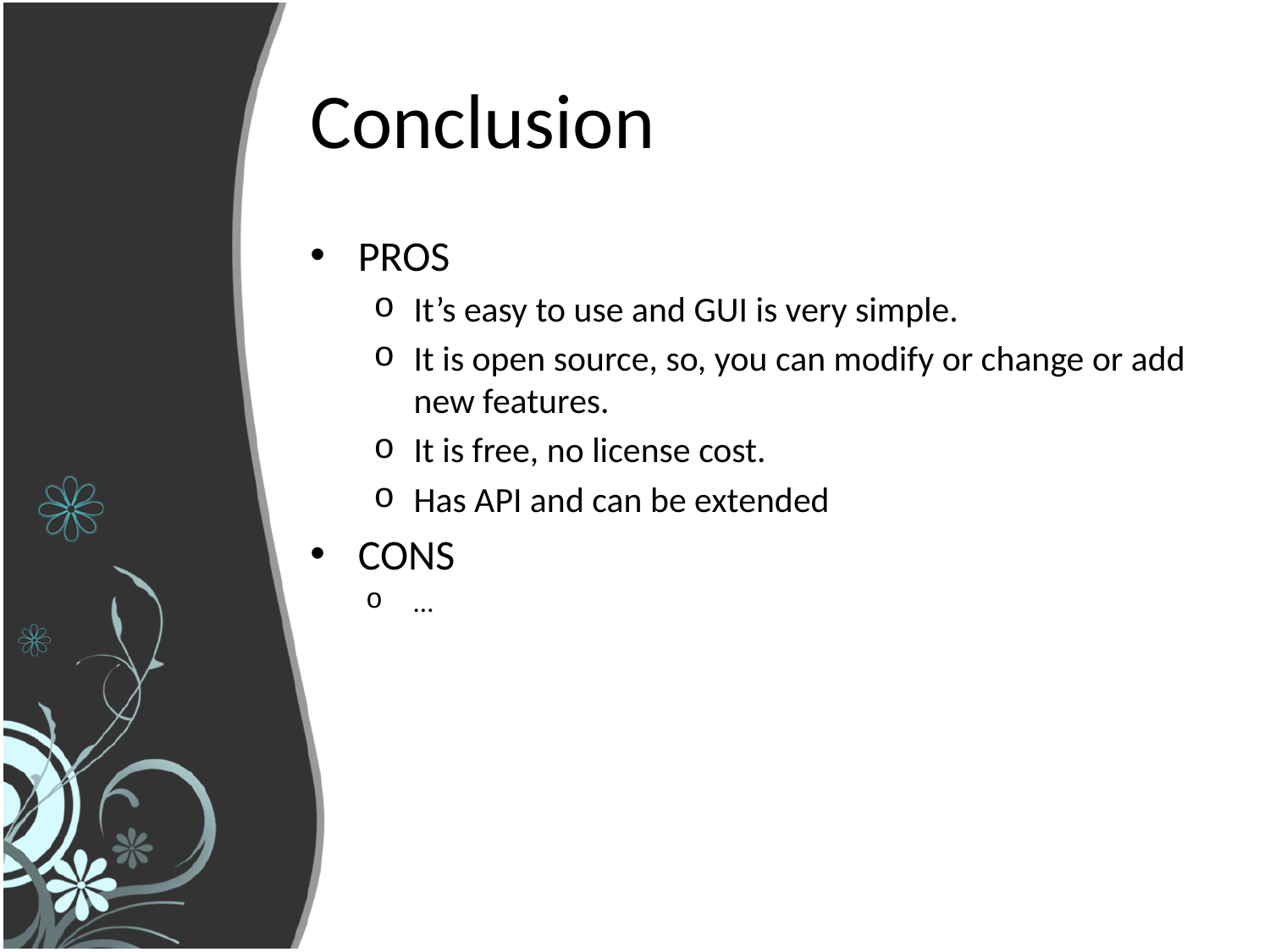

# Conclusion
PROS
It’s easy to use and GUI is very simple.
It is open source, so, you can modify or change or add new features.
It is free, no license cost.
Has API and can be extended
CONS
…